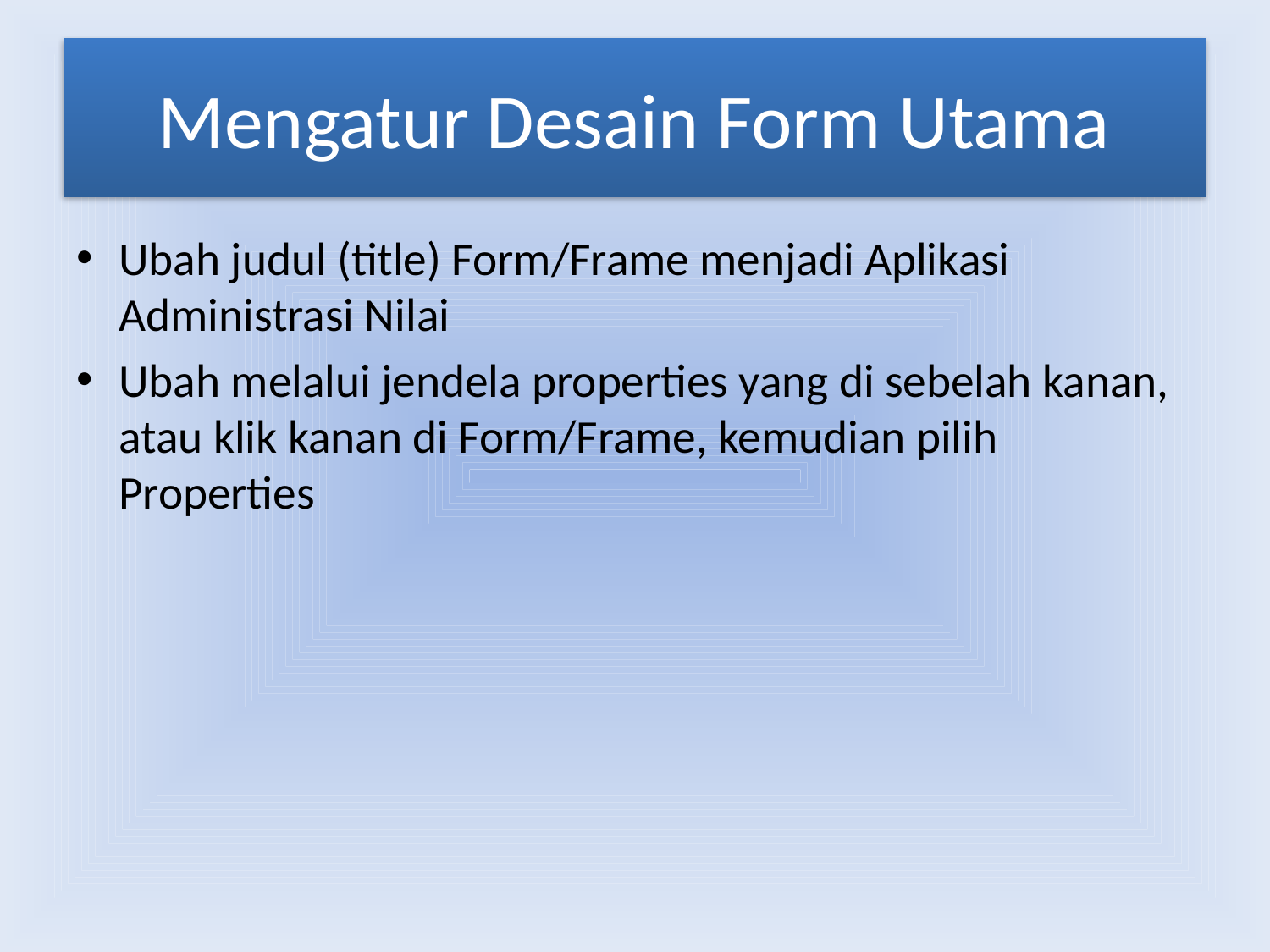

# Mengatur Desain Form Utama
Ubah judul (title) Form/Frame menjadi Aplikasi Administrasi Nilai
Ubah melalui jendela properties yang di sebelah kanan, atau klik kanan di Form/Frame, kemudian pilih Properties